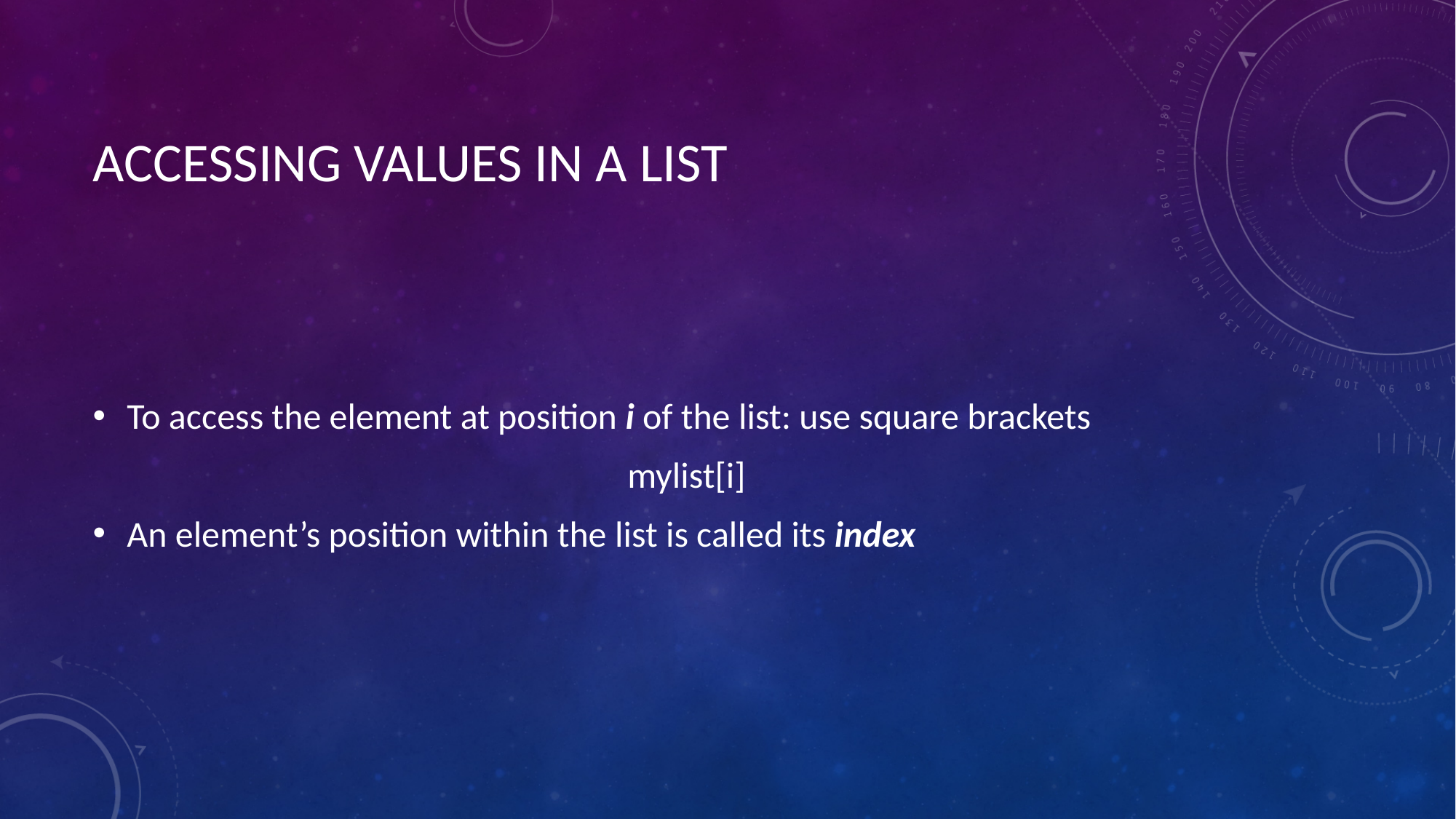

# Accessing values in a list
To access the element at position i of the list: use square brackets
mylist[i]
An element’s position within the list is called its index